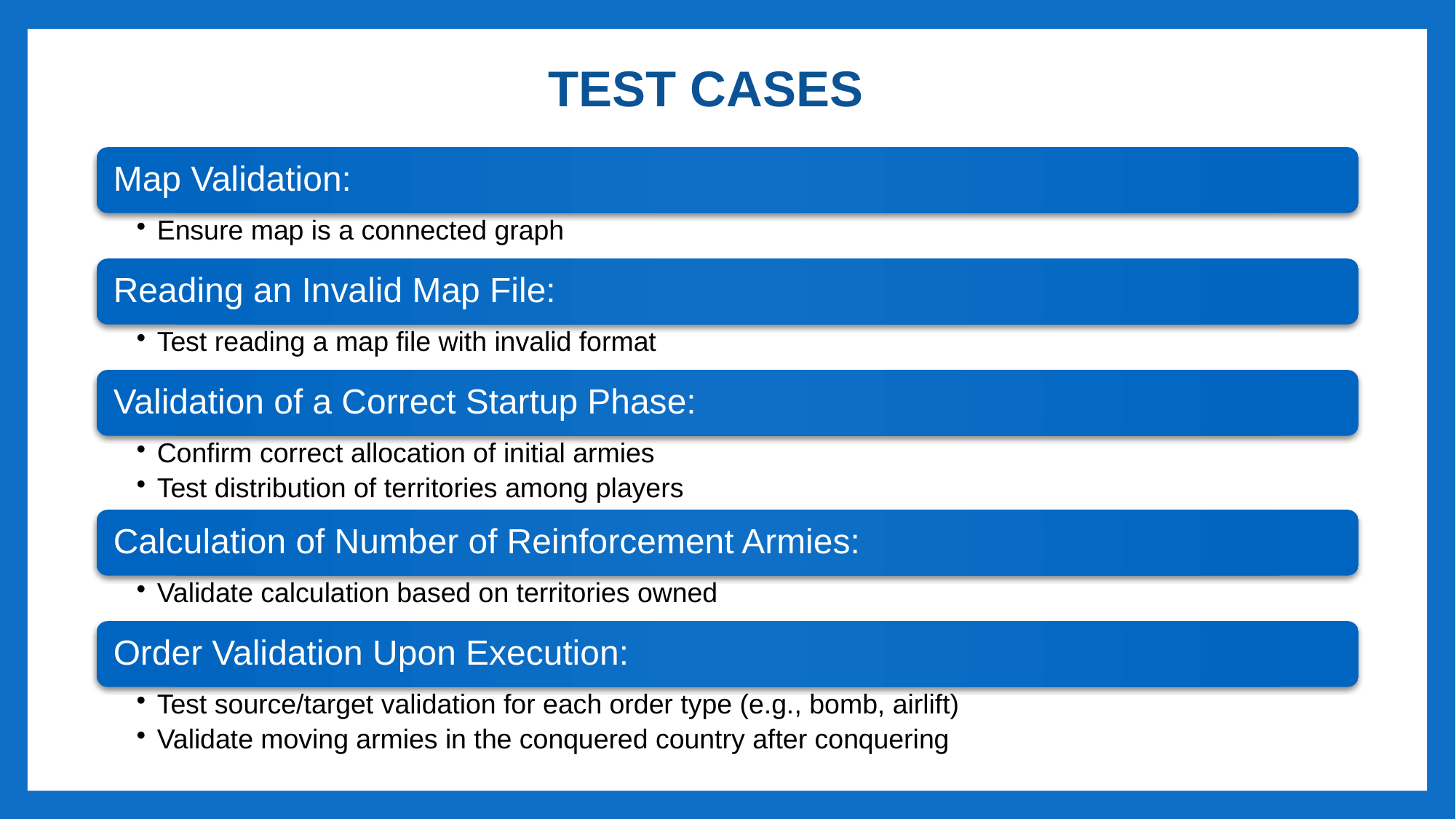

TEST CASES
Map Validation:
Ensure map is a connected graph
Reading an Invalid Map File:
Test reading a map file with invalid format
Validation of a Correct Startup Phase:
Confirm correct allocation of initial armies
Test distribution of territories among players
Calculation of Number of Reinforcement Armies:
Validate calculation based on territories owned
Order Validation Upon Execution:
Test source/target validation for each order type (e.g., bomb, airlift)
Validate moving armies in the conquered country after conquering